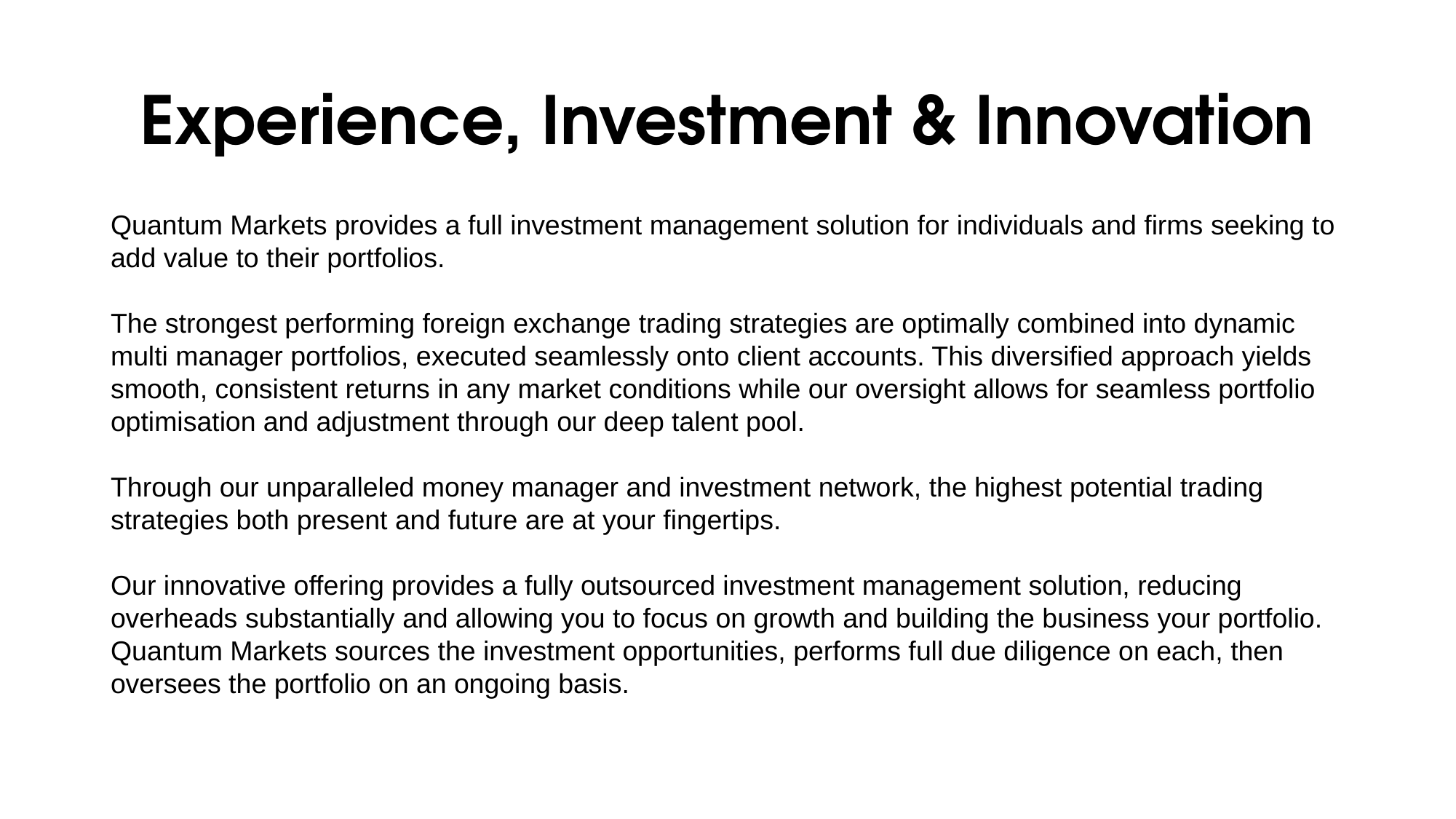

# Experience, Investment & Innovation
Quantum Markets provides a full investment management solution for individuals and firms seeking to add value to their portfolios.

The strongest performing foreign exchange trading strategies are optimally combined into dynamic multi manager portfolios, executed seamlessly onto client accounts. This diversified approach yields smooth, consistent returns in any market conditions while our oversight allows for seamless portfolio optimisation and adjustment through our deep talent pool.

Through our unparalleled money manager and investment network, the highest potential trading strategies both present and future are at your fingertips.

Our innovative offering provides a fully outsourced investment management solution, reducing overheads substantially and allowing you to focus on growth and building the business your portfolio. Quantum Markets sources the investment opportunities, performs full due diligence on each, then oversees the portfolio on an ongoing basis.